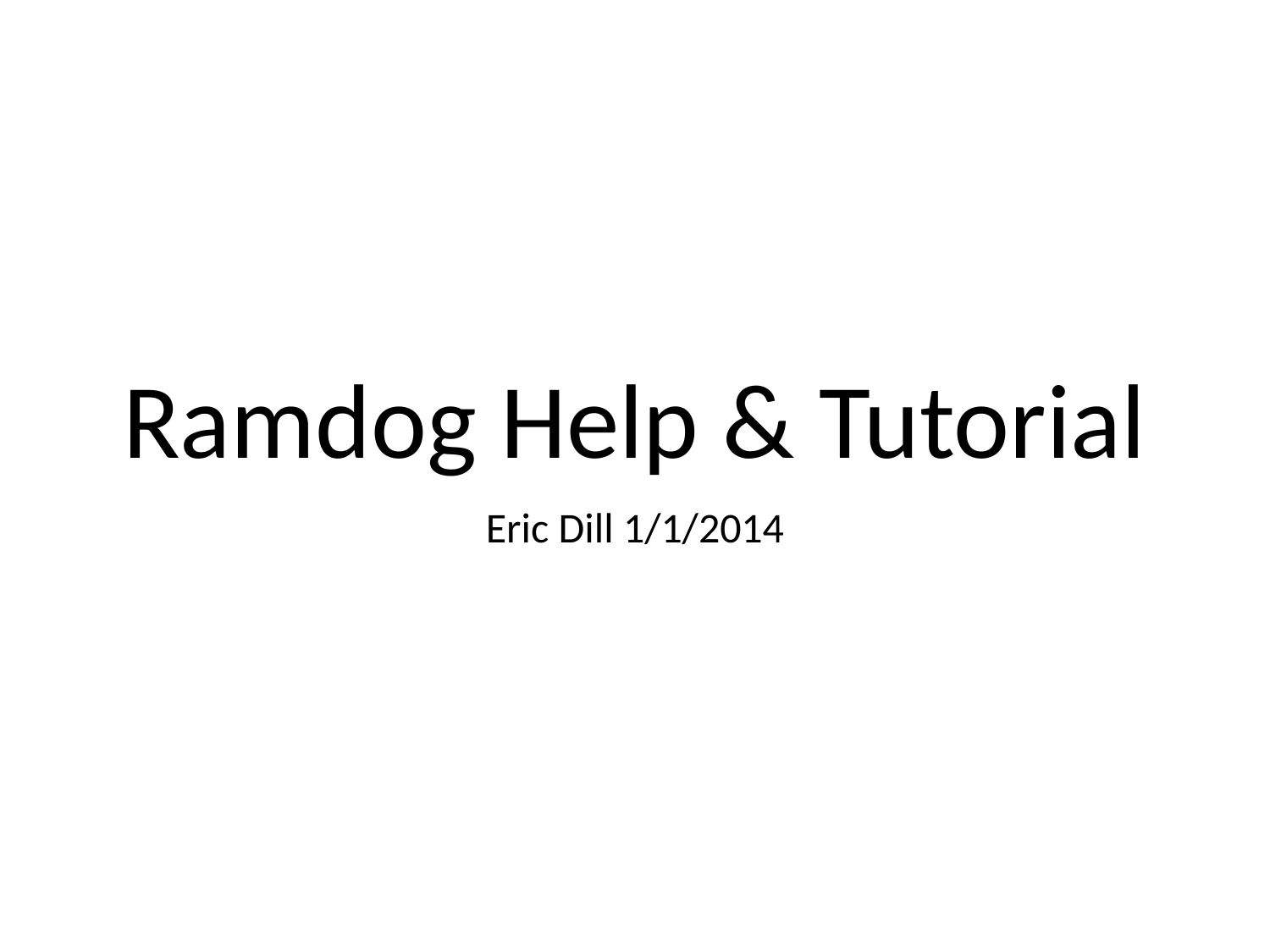

# Ramdog Help & Tutorial
Eric Dill 1/1/2014